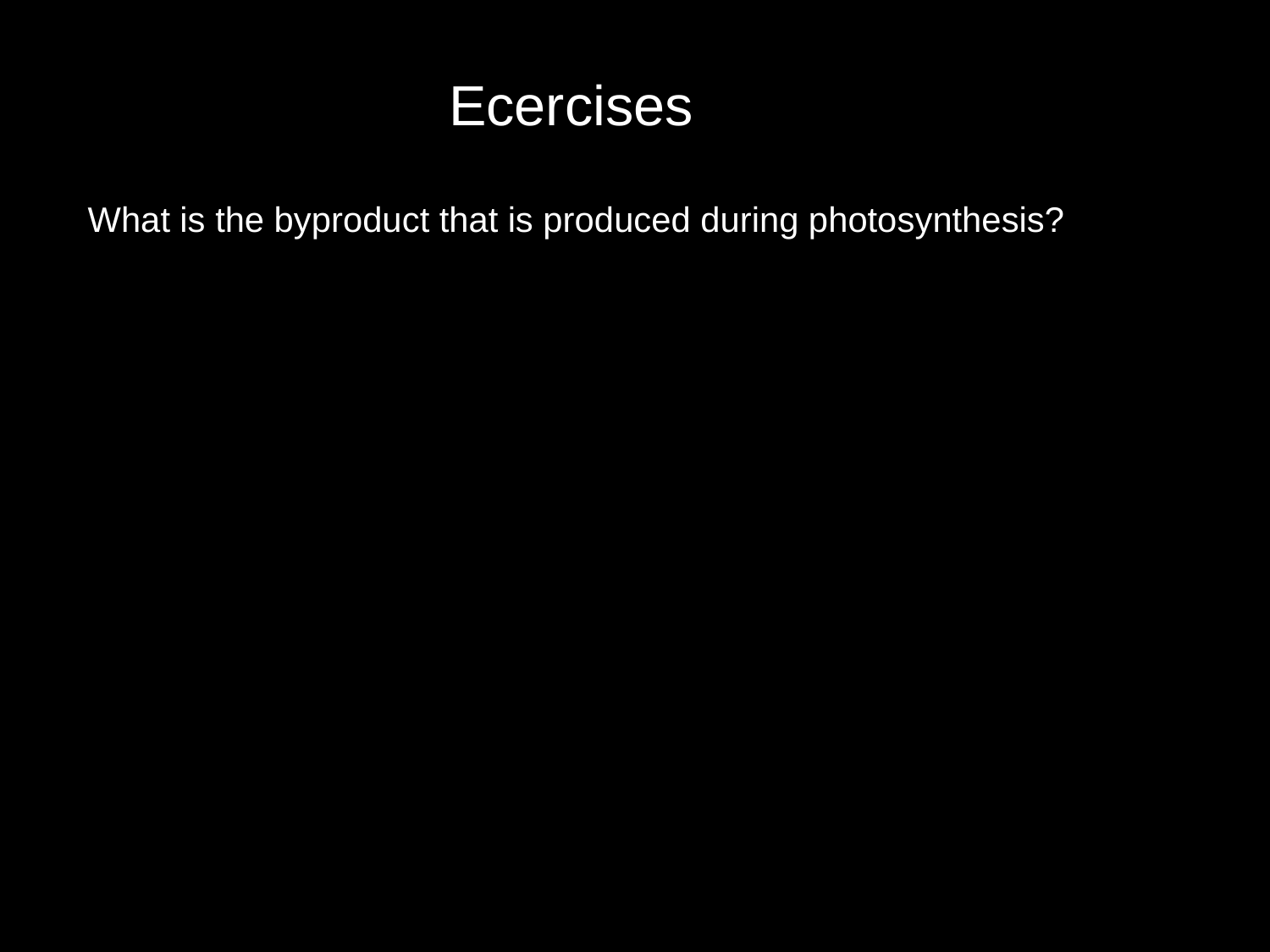

Ecercises
 What is the byproduct that is produced during photosynthesis?
#